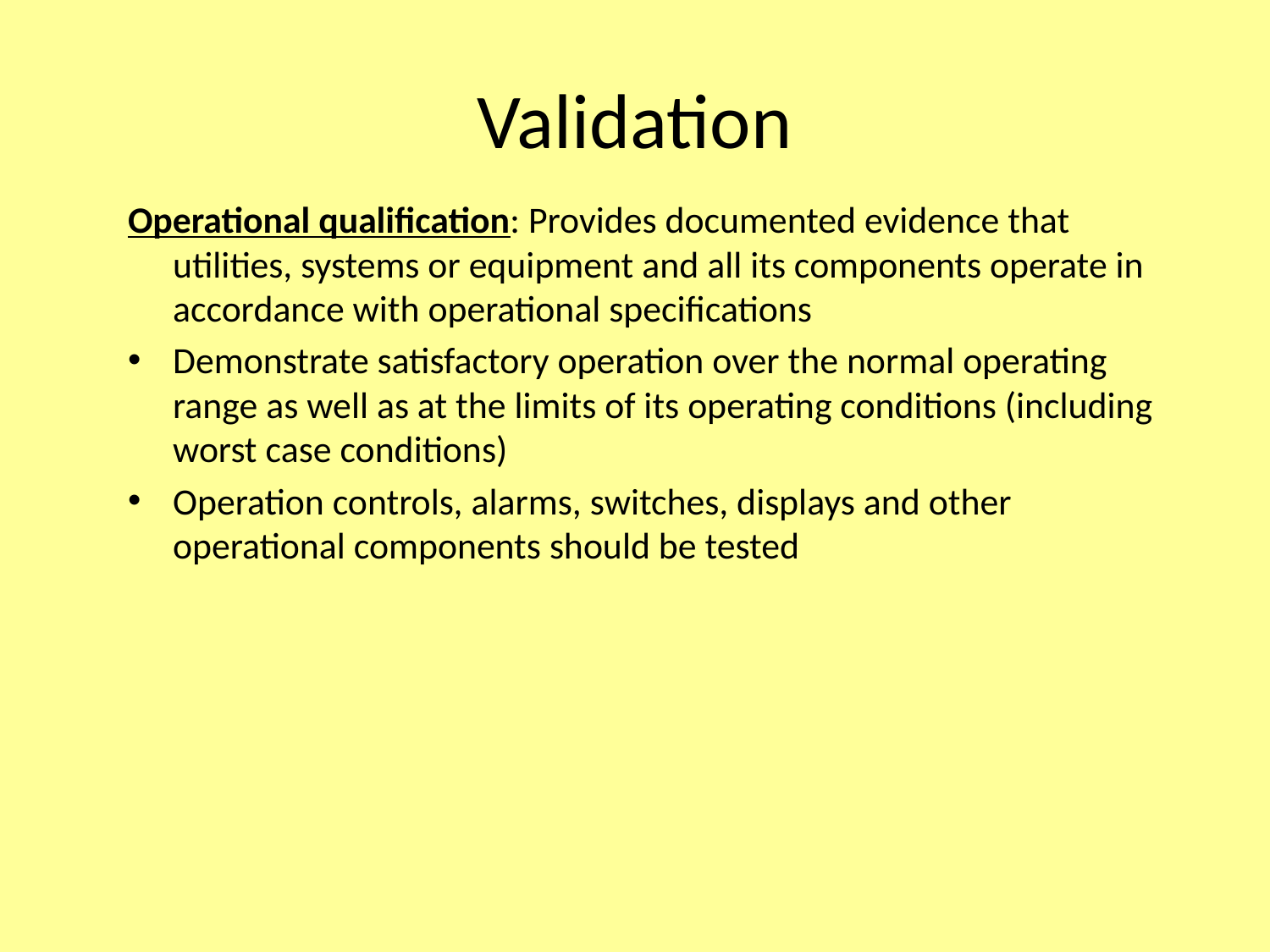

# Validation
Operational qualification: Provides documented evidence that utilities, systems or equipment and all its components operate in accordance with operational specifications
Demonstrate satisfactory operation over the normal operating range as well as at the limits of its operating conditions (including worst case conditions)
Operation controls, alarms, switches, displays and other operational components should be tested